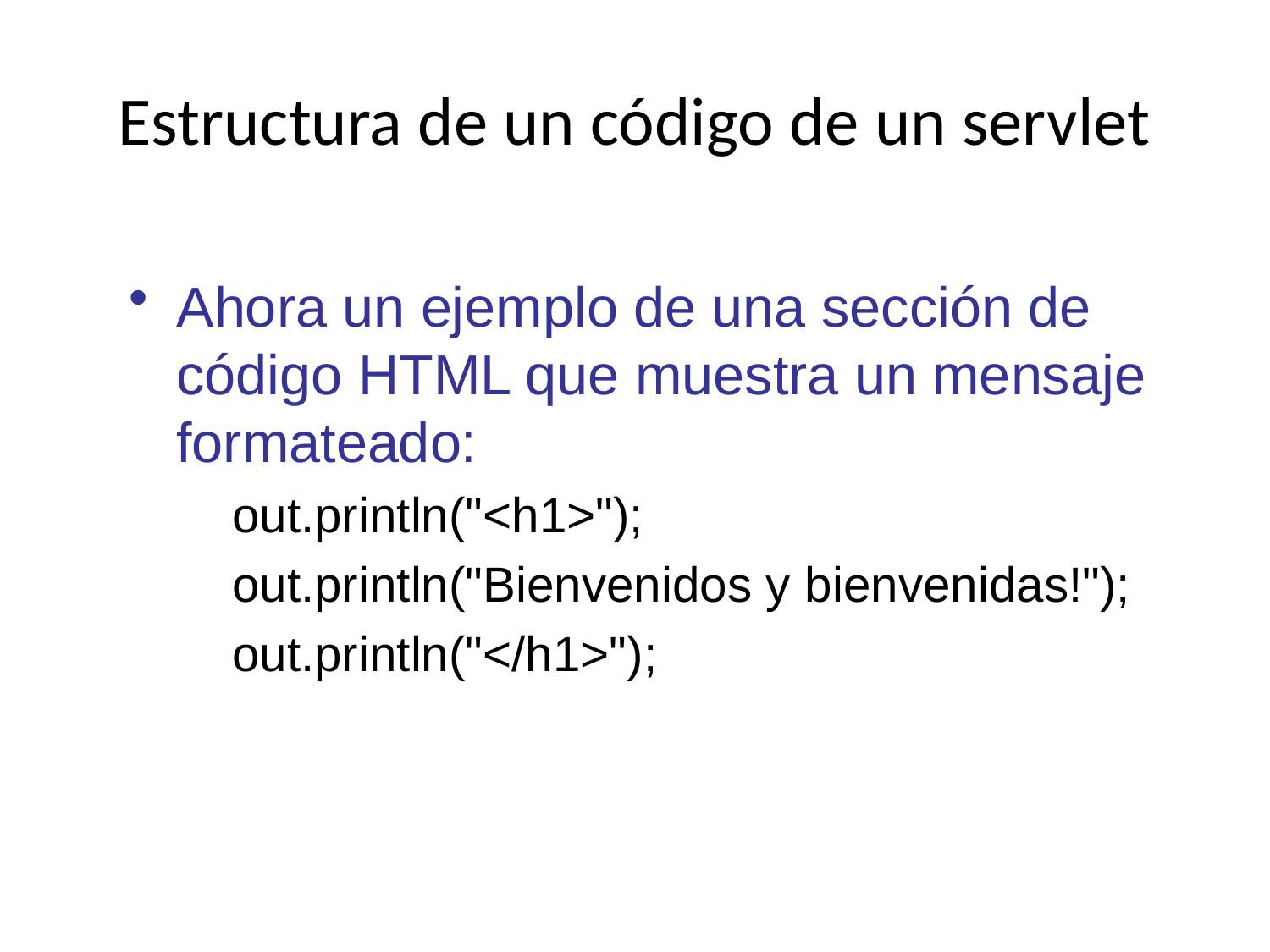

# Estructura de un código de un servlet
Ahora un ejemplo de una sección de código HTML que muestra un mensaje formateado:
	out.println("<h1>");
	out.println("Bienvenidos y bienvenidas!");
	out.println("</h1>");